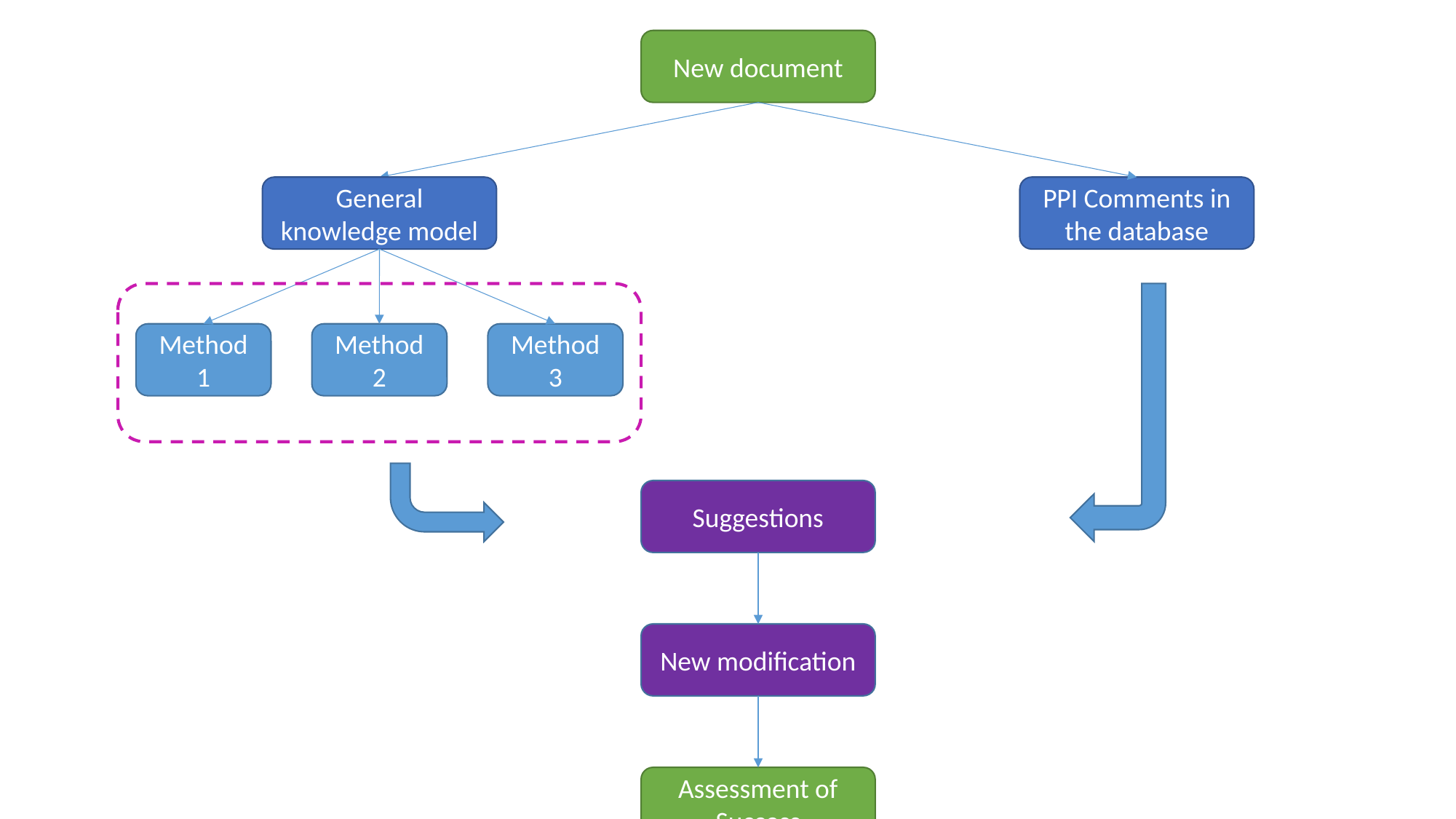

New document
General knowledge model
PPI Comments in the database

Method 1
Method 2
Method 3

Suggestions
New modification
Assessment of Success